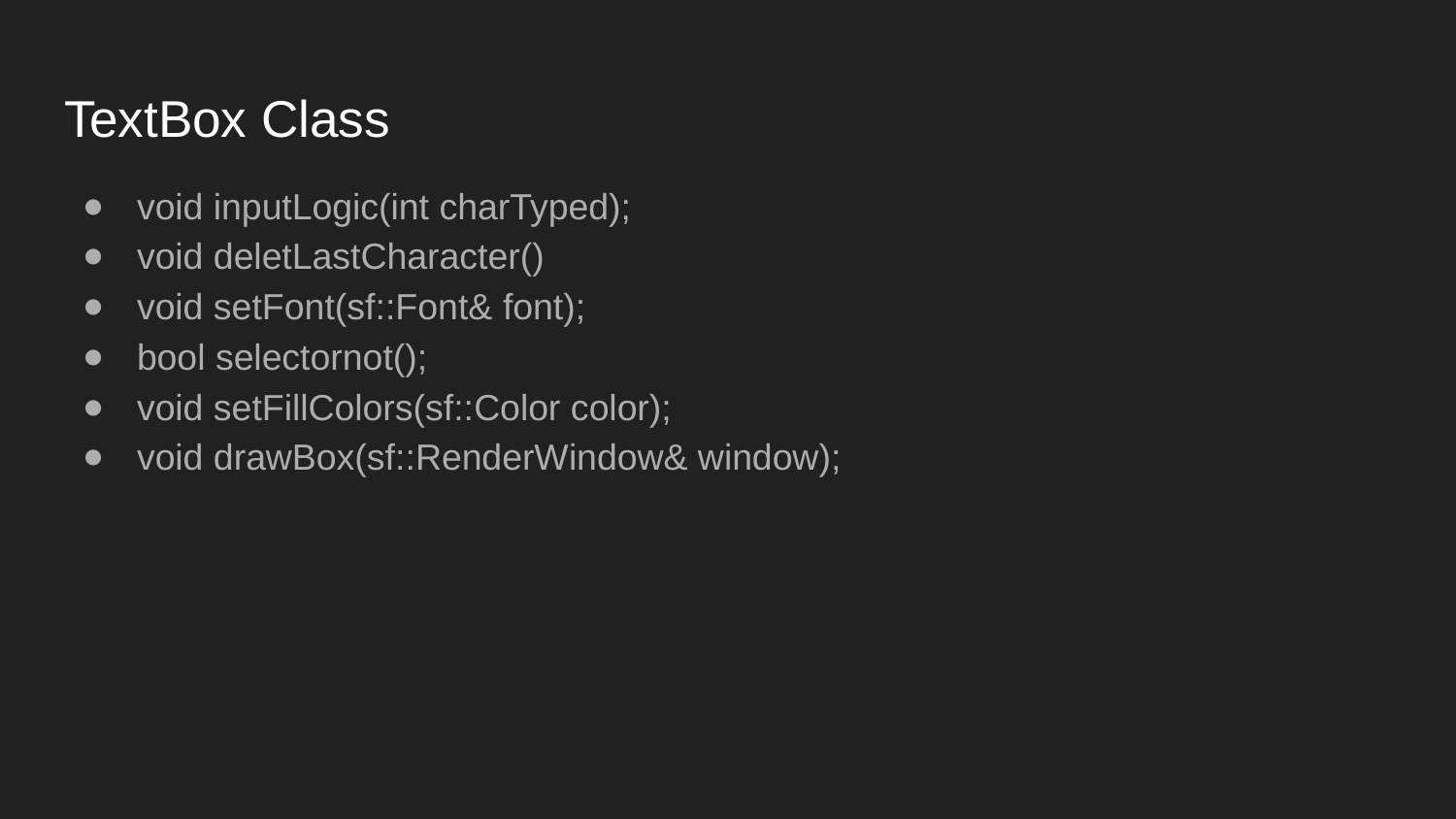

# TextBox Class
void inputLogic(int charTyped);
void deletLastCharacter()
void setFont(sf::Font& font);
bool selectornot();
void setFillColors(sf::Color color);
void drawBox(sf::RenderWindow& window);